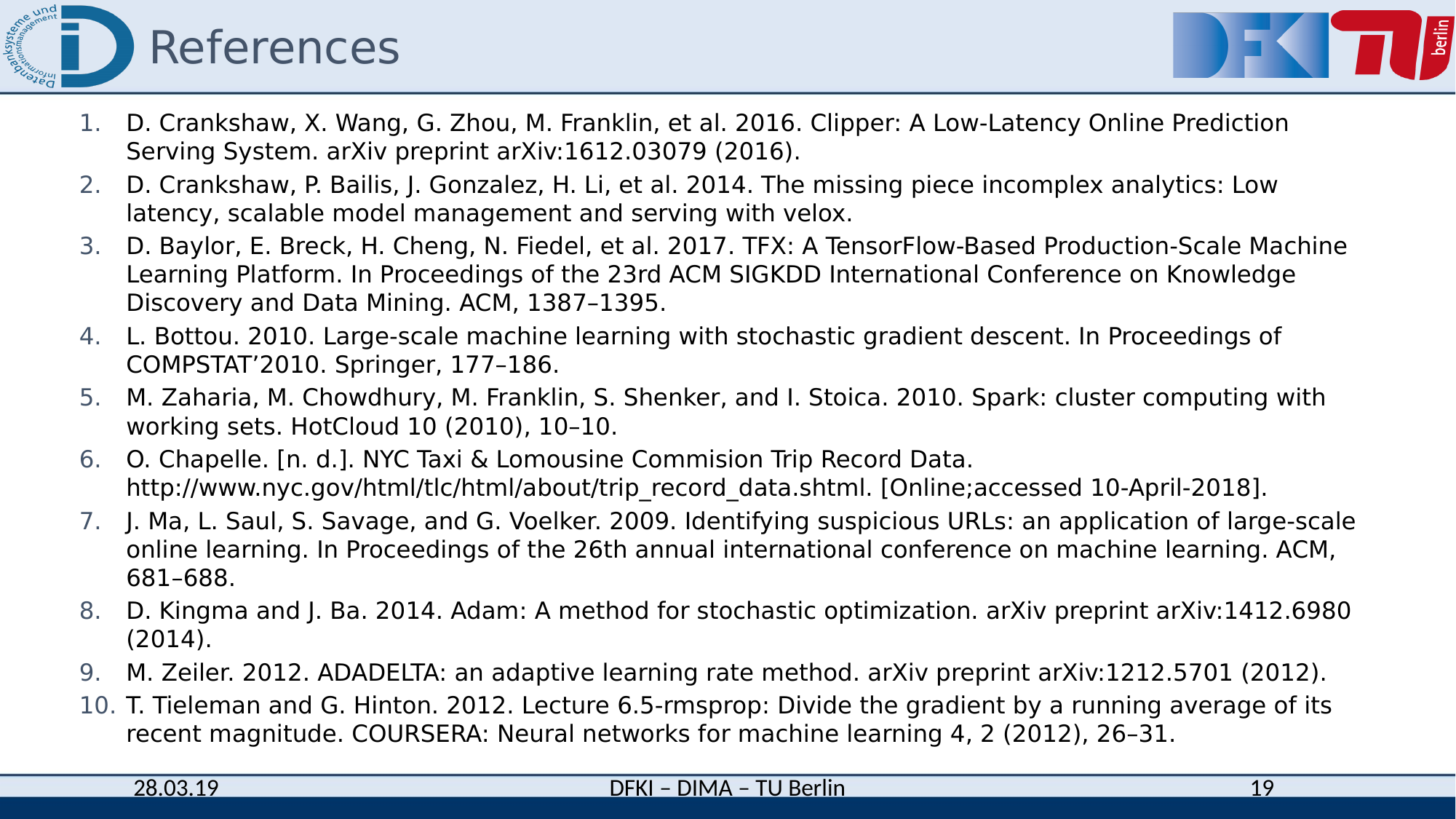

# References
D. Crankshaw, X. Wang, G. Zhou, M. Franklin, et al. 2016. Clipper: A Low-Latency Online Prediction Serving System. arXiv preprint arXiv:1612.03079 (2016).
D. Crankshaw, P. Bailis, J. Gonzalez, H. Li, et al. 2014. The missing piece incomplex analytics: Low latency, scalable model management and serving with velox.
D. Baylor, E. Breck, H. Cheng, N. Fiedel, et al. 2017. TFX: A TensorFlow-Based Production-Scale Machine Learning Platform. In Proceedings of the 23rd ACM SIGKDD International Conference on Knowledge Discovery and Data Mining. ACM, 1387–1395.
L. Bottou. 2010. Large-scale machine learning with stochastic gradient descent. In Proceedings of COMPSTAT’2010. Springer, 177–186.
M. Zaharia, M. Chowdhury, M. Franklin, S. Shenker, and I. Stoica. 2010. Spark: cluster computing with working sets. HotCloud 10 (2010), 10–10.
O. Chapelle. [n. d.]. NYC Taxi & Lomousine Commision Trip Record Data. http://www.nyc.gov/html/tlc/html/about/trip_record_data.shtml. [Online;accessed 10-April-2018].
J. Ma, L. Saul, S. Savage, and G. Voelker. 2009. Identifying suspicious URLs: an application of large-scale online learning. In Proceedings of the 26th annual international conference on machine learning. ACM, 681–688.
D. Kingma and J. Ba. 2014. Adam: A method for stochastic optimization. arXiv preprint arXiv:1412.6980 (2014).
M. Zeiler. 2012. ADADELTA: an adaptive learning rate method. arXiv preprint arXiv:1212.5701 (2012).
T. Tieleman and G. Hinton. 2012. Lecture 6.5-rmsprop: Divide the gradient by a running average of its recent magnitude. COURSERA: Neural networks for machine learning 4, 2 (2012), 26–31.